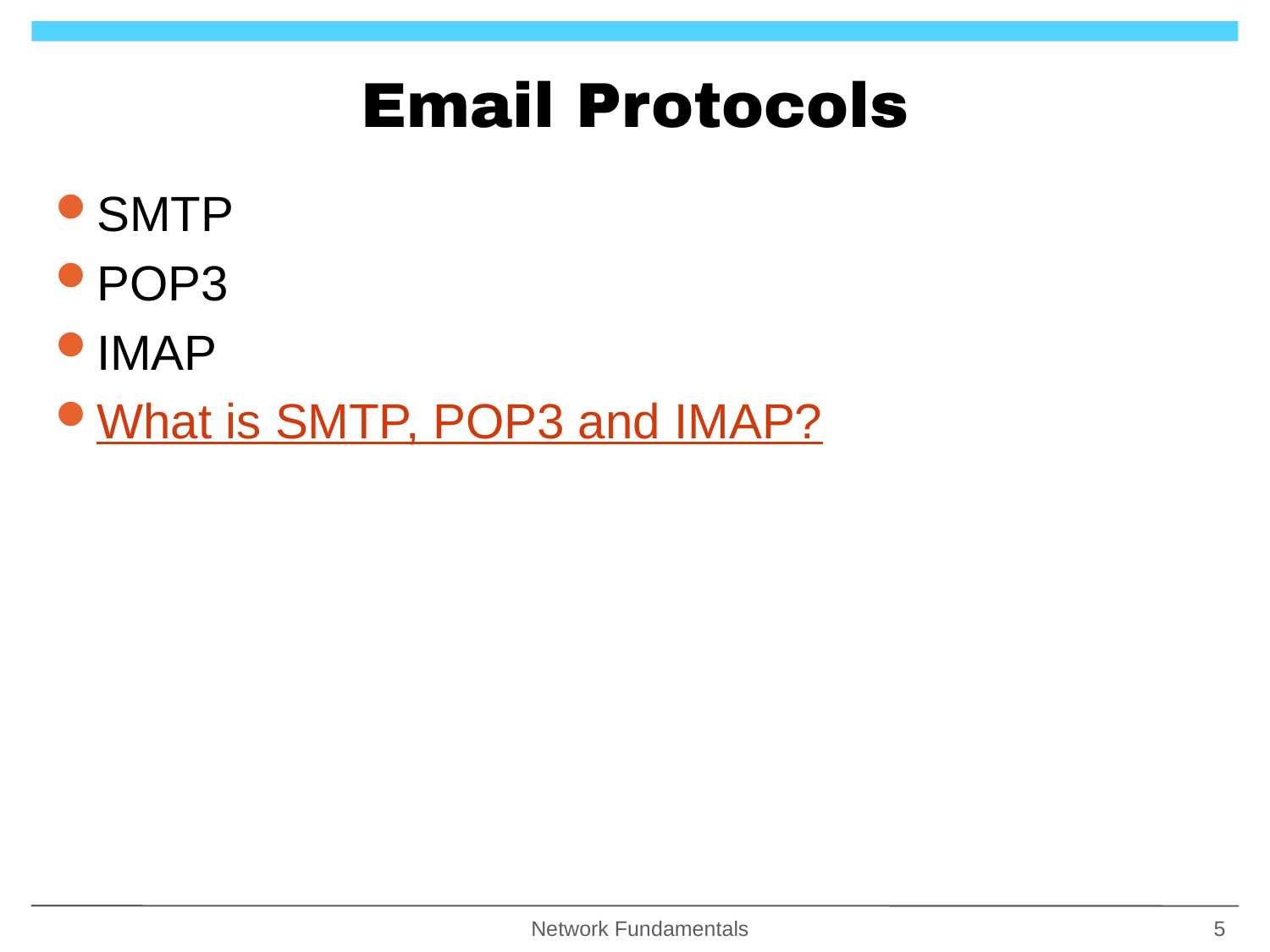

# Email Protocols
SMTP
POP3
IMAP
What is SMTP, POP3 and IMAP?
Network Fundamentals
5